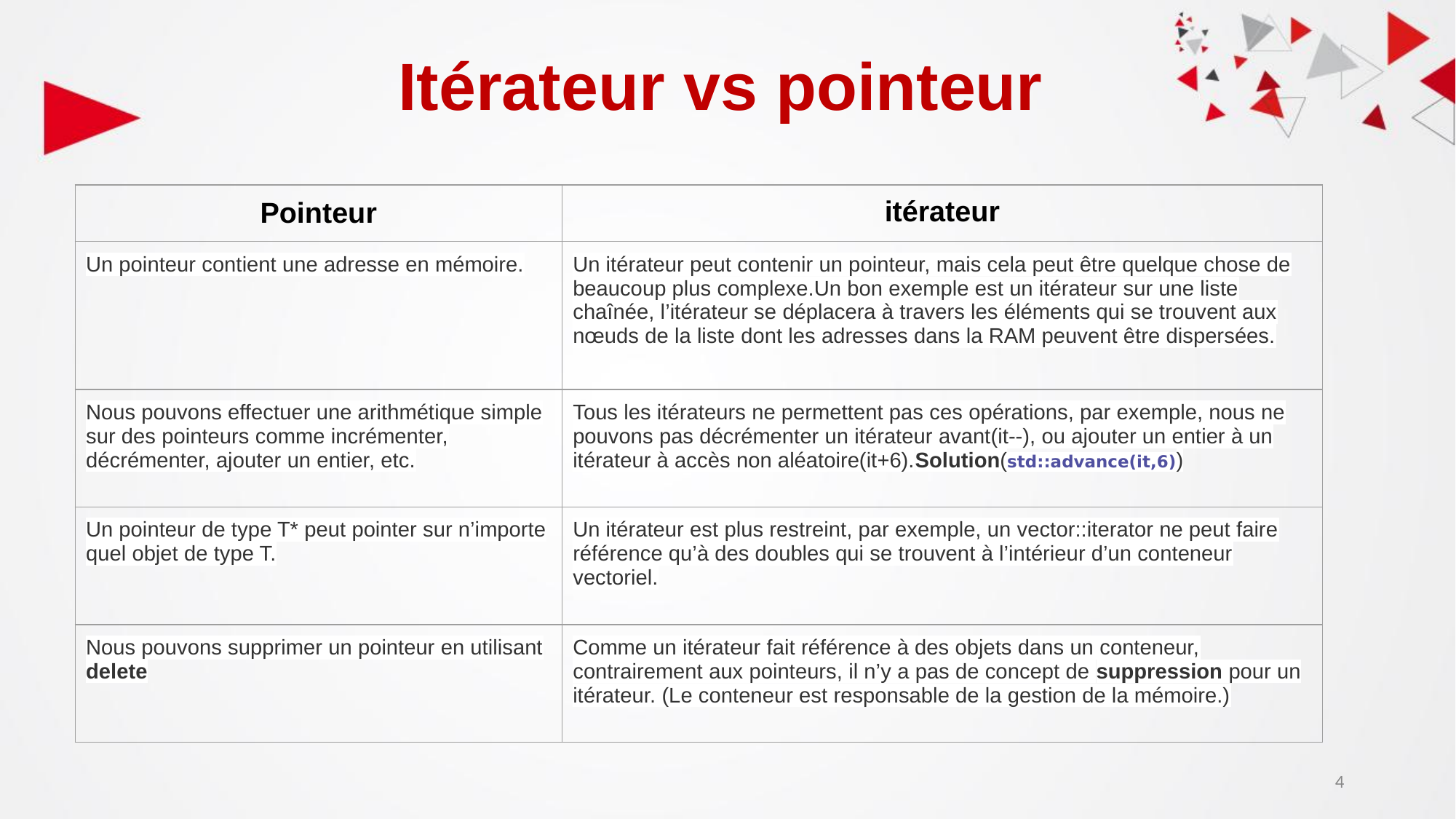

# Itérateur vs pointeur
| Pointeur | itérateur |
| --- | --- |
| Un pointeur contient une adresse en mémoire. | Un itérateur peut contenir un pointeur, mais cela peut être quelque chose de beaucoup plus complexe.Un bon exemple est un itérateur sur une liste chaînée, l’itérateur se déplacera à travers les éléments qui se trouvent aux nœuds de la liste dont les adresses dans la RAM peuvent être dispersées. |
| Nous pouvons effectuer une arithmétique simple sur des pointeurs comme incrémenter, décrémenter, ajouter un entier, etc. | Tous les itérateurs ne permettent pas ces opérations, par exemple, nous ne pouvons pas décrémenter un itérateur avant(it--), ou ajouter un entier à un itérateur à accès non aléatoire(it+6).Solution(std::advance(it,6)) |
| Un pointeur de type T\* peut pointer sur n’importe quel objet de type T. | Un itérateur est plus restreint, par exemple, un vector::iterator ne peut faire référence qu’à des doubles qui se trouvent à l’intérieur d’un conteneur vectoriel. |
| Nous pouvons supprimer un pointeur en utilisant delete | Comme un itérateur fait référence à des objets dans un conteneur, contrairement aux pointeurs, il n’y a pas de concept de suppression pour un itérateur. (Le conteneur est responsable de la gestion de la mémoire.) |
4